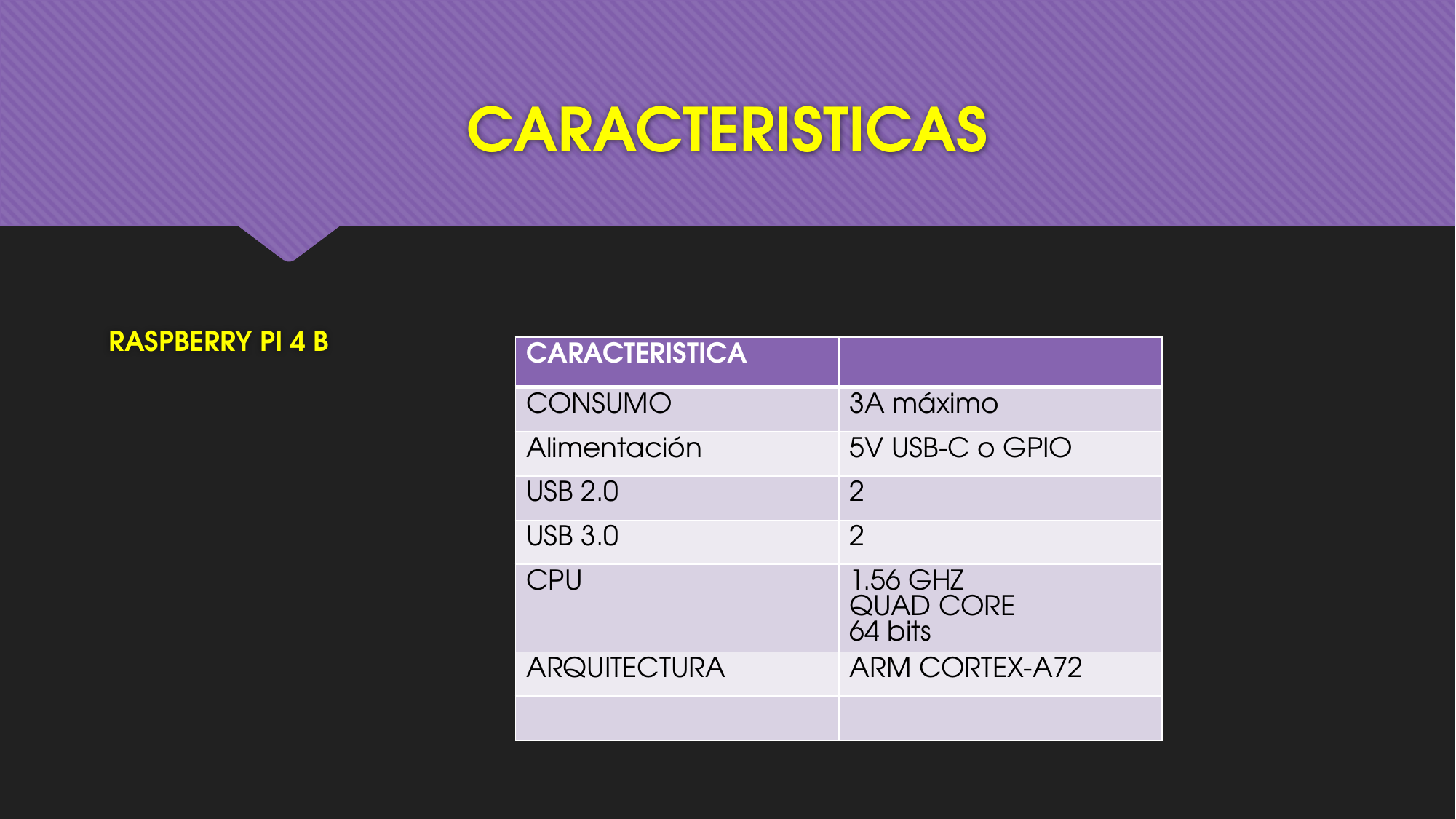

# CARACTERISTICAS
RASPBERRY PI 4 B

| CARACTERISTICA |  |
| --- | --- |
| CONSUMO | 3A máximo |
| Alimentación | 5V USB-C o GPIO |
| USB 2.0 | 2 |
| USB 3.0 | 2 |
| CPU | 1.56 GHZ QUAD CORE 64 bits |
| ARQUITECTURA | ARM CORTEX-A72 |
|  |  |